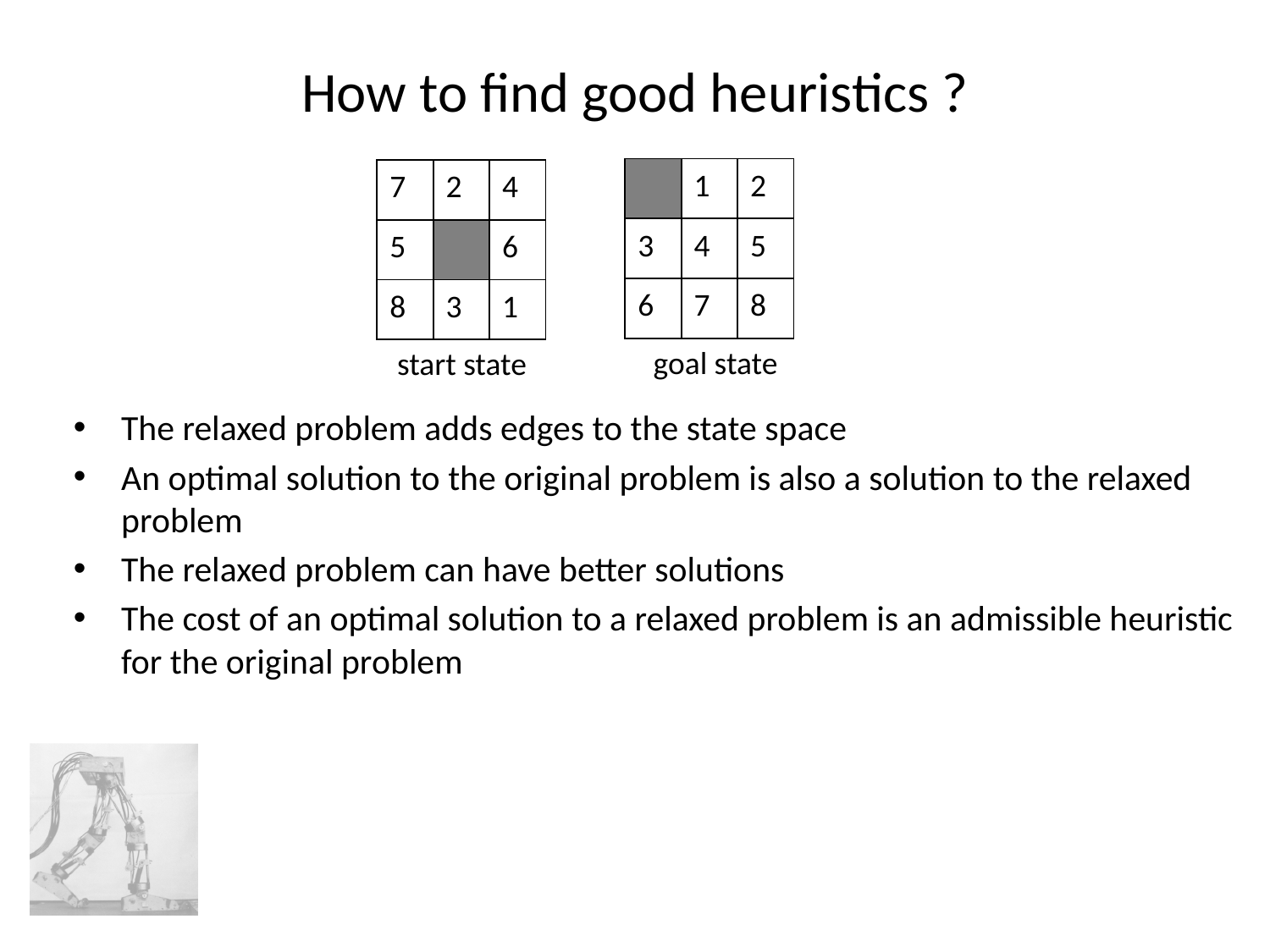

# How to find good heuristics ?

The relaxed problem adds edges to the state space
An optimal solution to the original problem is also a solution to the relaxed problem
The relaxed problem can have better solutions
The cost of an optimal solution to a relaxed problem is an admissible heuristic for the original problem
|  | 1 | 2 |
| --- | --- | --- |
| 3 | 4 | 5 |
| 6 | 7 | 8 |
| 7 | 2 | 4 |
| --- | --- | --- |
| 5 |  | 6 |
| 8 | 3 | 1 |
goal state
start state